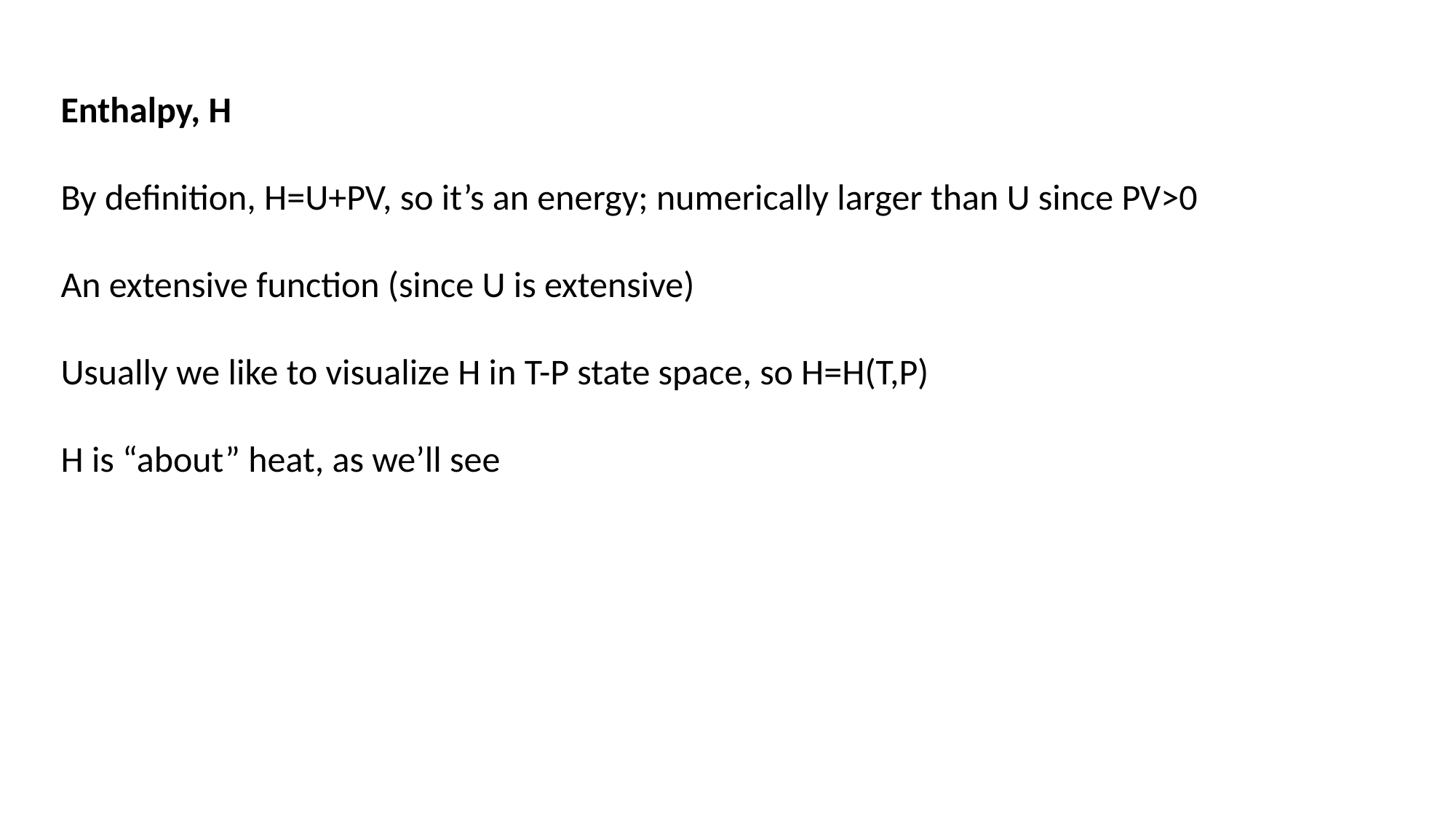

Enthalpy, H

By definition, H=U+PV, so it’s an energy; numerically larger than U since PV>0

An extensive function (since U is extensive)

Usually we like to visualize H in T-P state space, so H=H(T,P)

H is “about” heat, as we’ll see